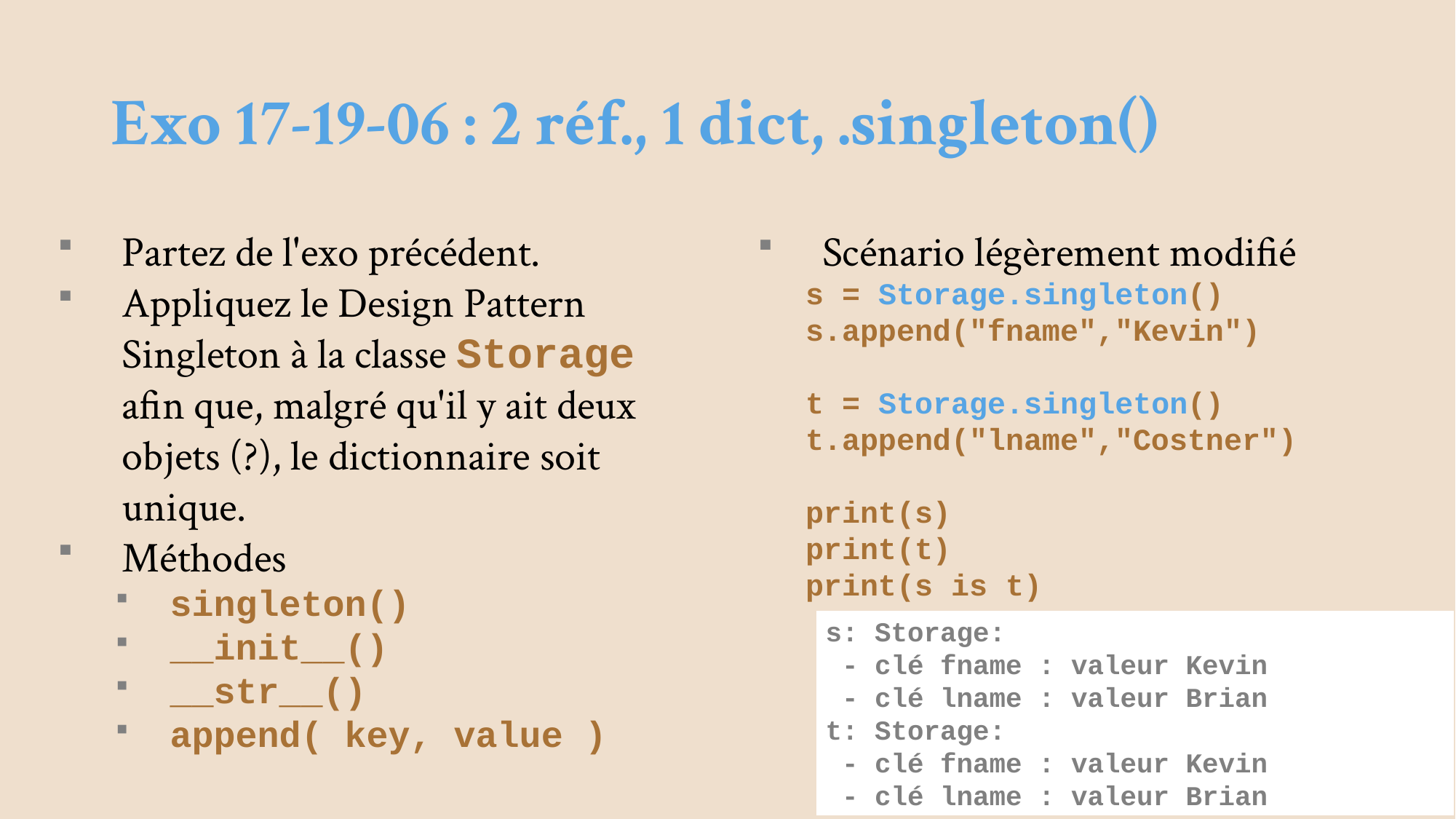

# Exo 17-19-06 : 2 réf., 1 dict, .singleton()
Partez de l'exo précédent.
Appliquez le Design Pattern Singleton à la classe Storage afin que, malgré qu'il y ait deux objets (?), le dictionnaire soit unique.
Méthodes
singleton()
__init__()
__str__()
append( key, value )
Scénario légèrement modifié
s = Storage.singleton()
s.append("fname","Kevin")

t = Storage.singleton()
t.append("lname","Costner")

print(s)
print(t)
print(s is t)

s: Storage:
 - clé fname : valeur Kevin
 - clé lname : valeur Brian
t: Storage:
 - clé fname : valeur Kevin
 - clé lname : valeur Brian